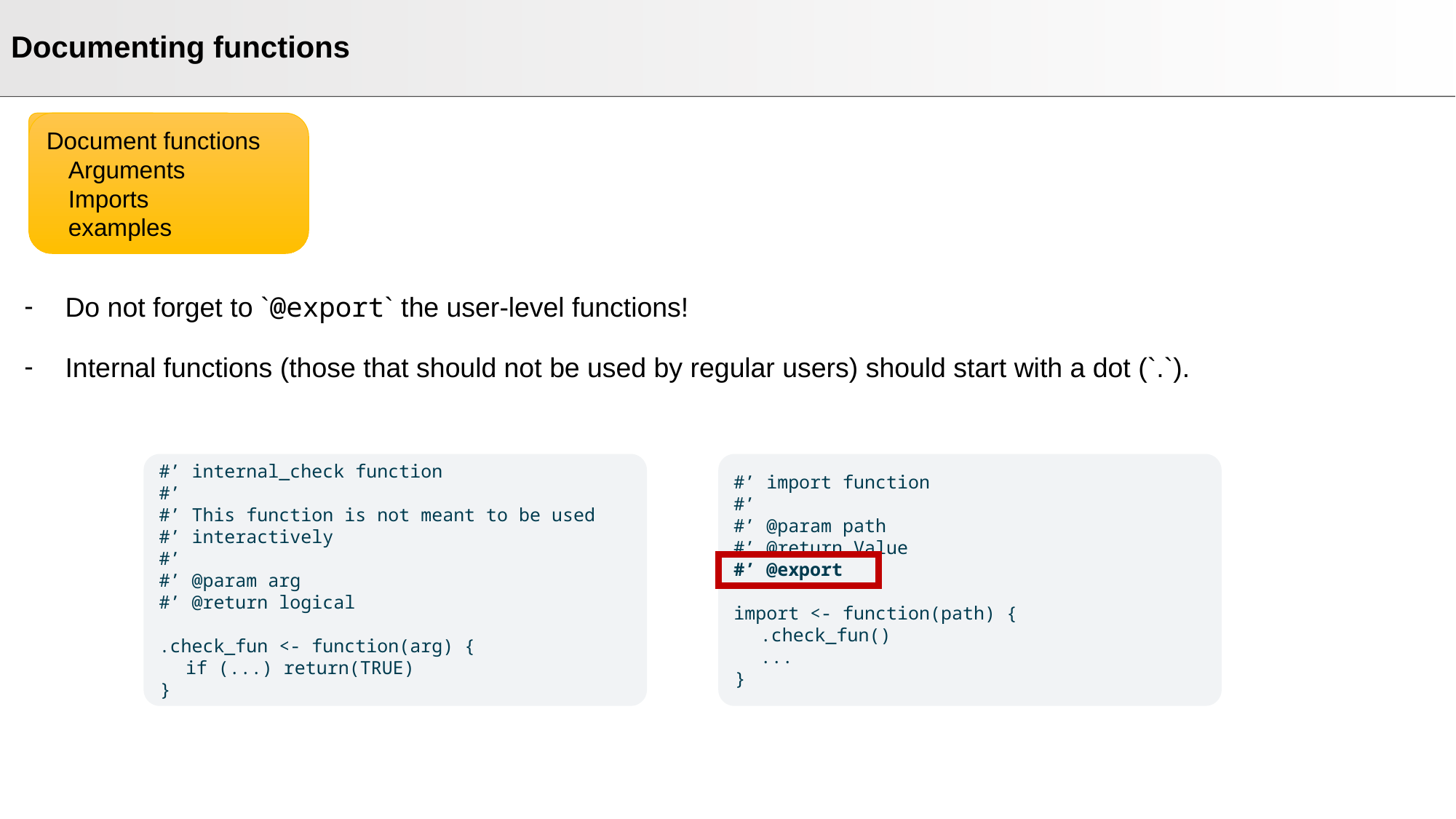

# Documenting functions

Do not forget to `@export` the user-level functions!
Internal functions (those that should not be used by regular users) should start with a dot (`.`).
Write functions
Document functions
Arguments
Imports
examples
#’ internal_check function
#’
#’ This function is not meant to be used
#’ interactively
#’
#’ @param arg
#’ @return logical

.check_fun <- function(arg) {
if (...) return(TRUE)
}
#’ import function
#’
#’ @param path
#’ @return Value
#’ @export

import <- function(path) {
.check_fun()
...
}